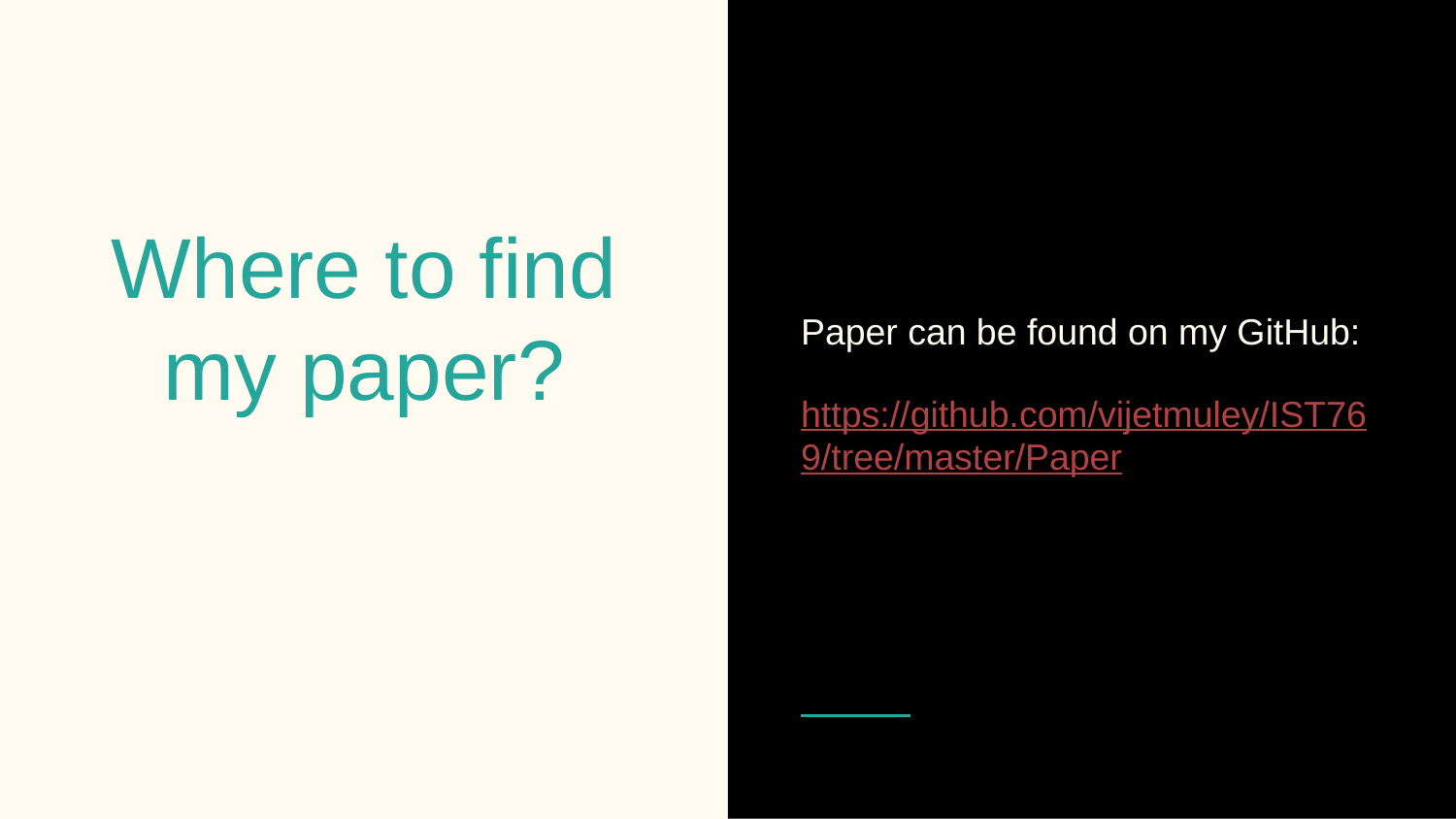

Paper can be found on my GitHub:
https://github.com/vijetmuley/IST769/tree/master/Paper

# Where to find my paper?